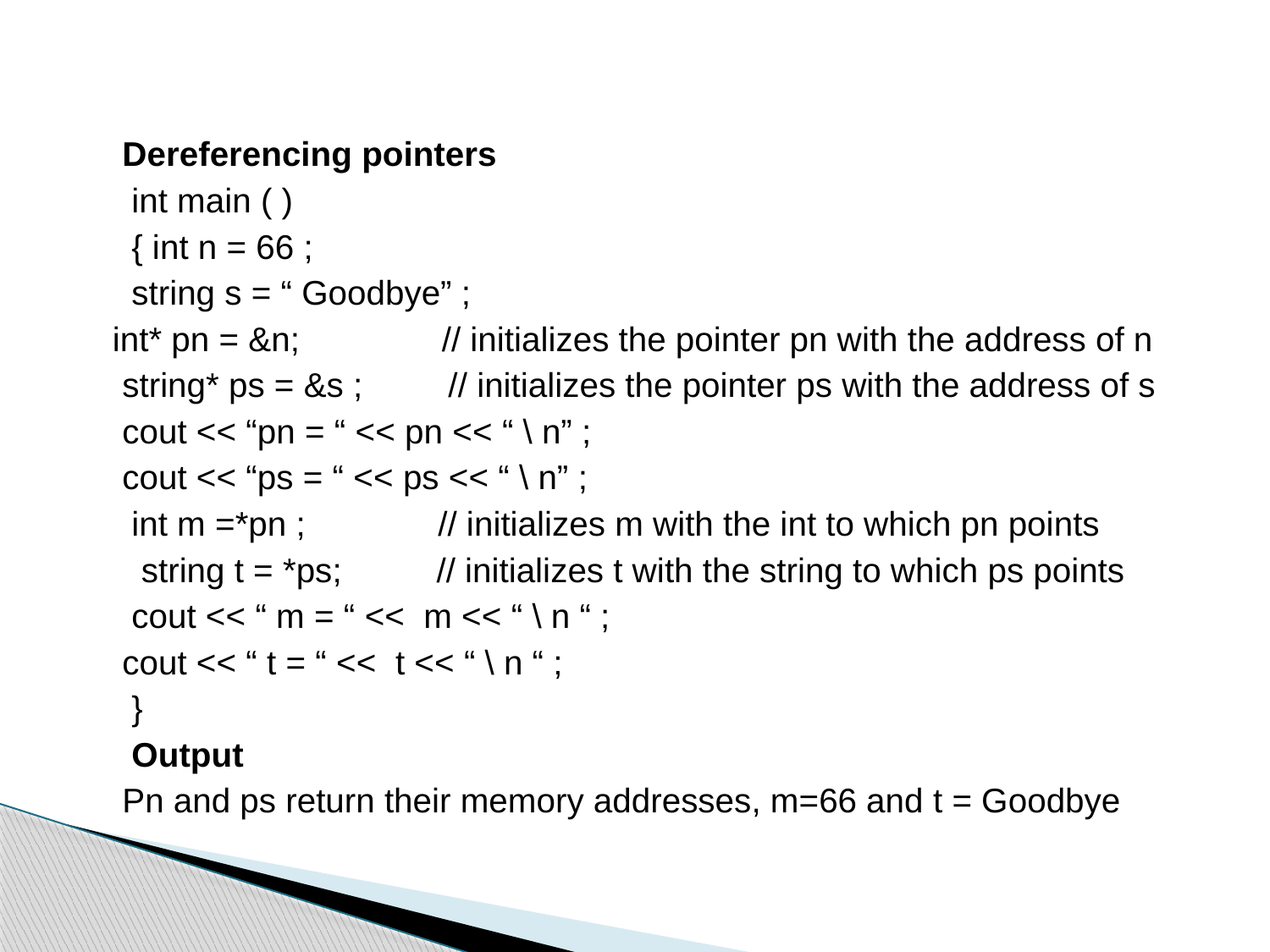

#
   Dereferencing pointers
    int main ( )
    { int n = 66 ;
    string s = “ Goodbye” ;
  int* pn = &n;               // initializes the pointer pn with the address of n
   string* ps = &s ;         // initializes the pointer ps with the address of s
   cout << “pn = “ << pn << “ \ n” ;
   cout << “ps = “ << ps << “ \ n” ;
    int m =*pn ;              // initializes m with the int to which pn points
     string t = *ps;          // initializes t with the string to which ps points
    cout << “ m = “ <<  m << “ \ n “ ;
   cout << “ t = “ <<  t << “ \ n “ ;
    }
    Output
   Pn and ps return their memory addresses, m=66 and t = Goodbye